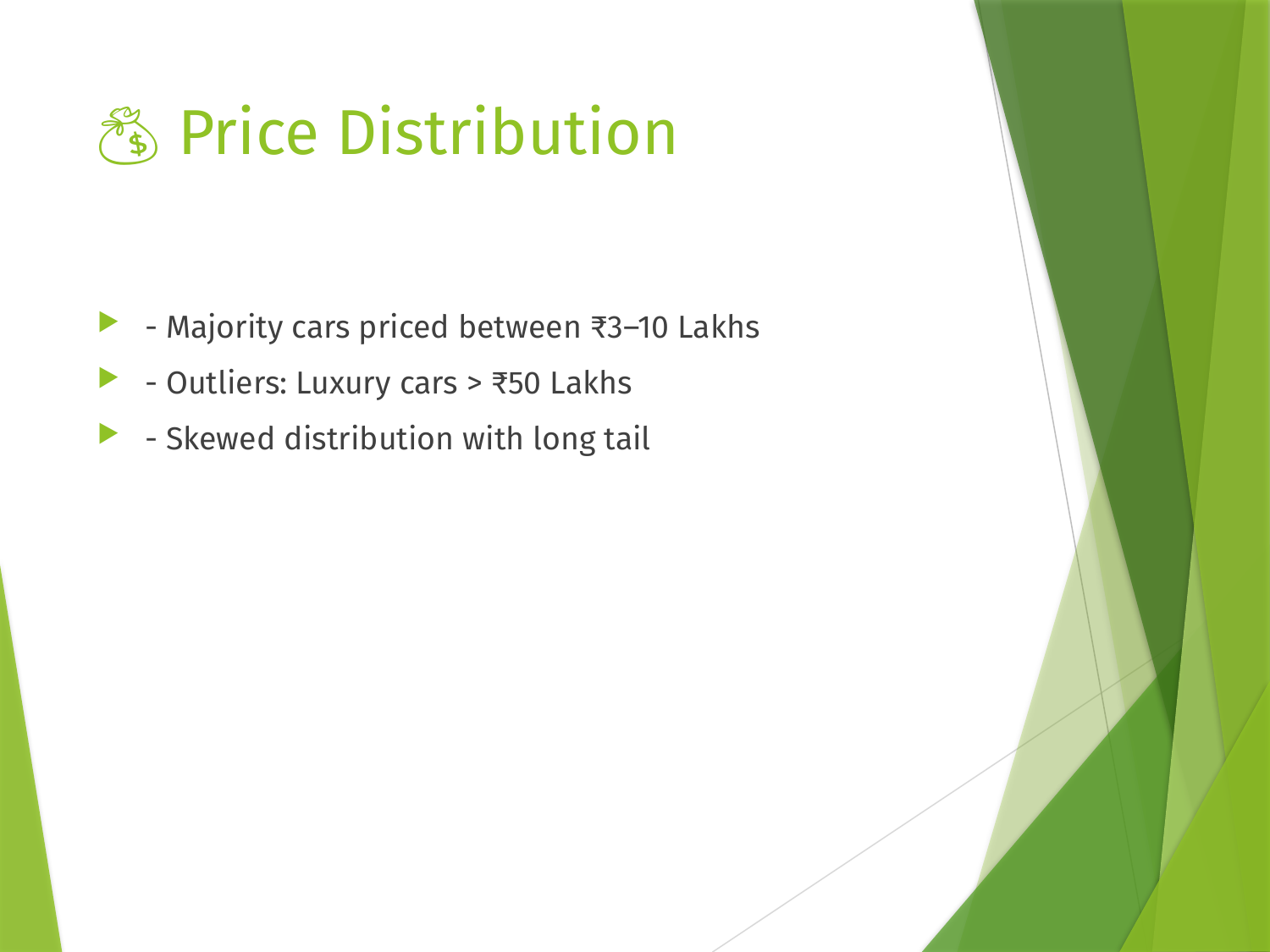

# 💰 Price Distribution
- Majority cars priced between ₹3–10 Lakhs
- Outliers: Luxury cars > ₹50 Lakhs
- Skewed distribution with long tail